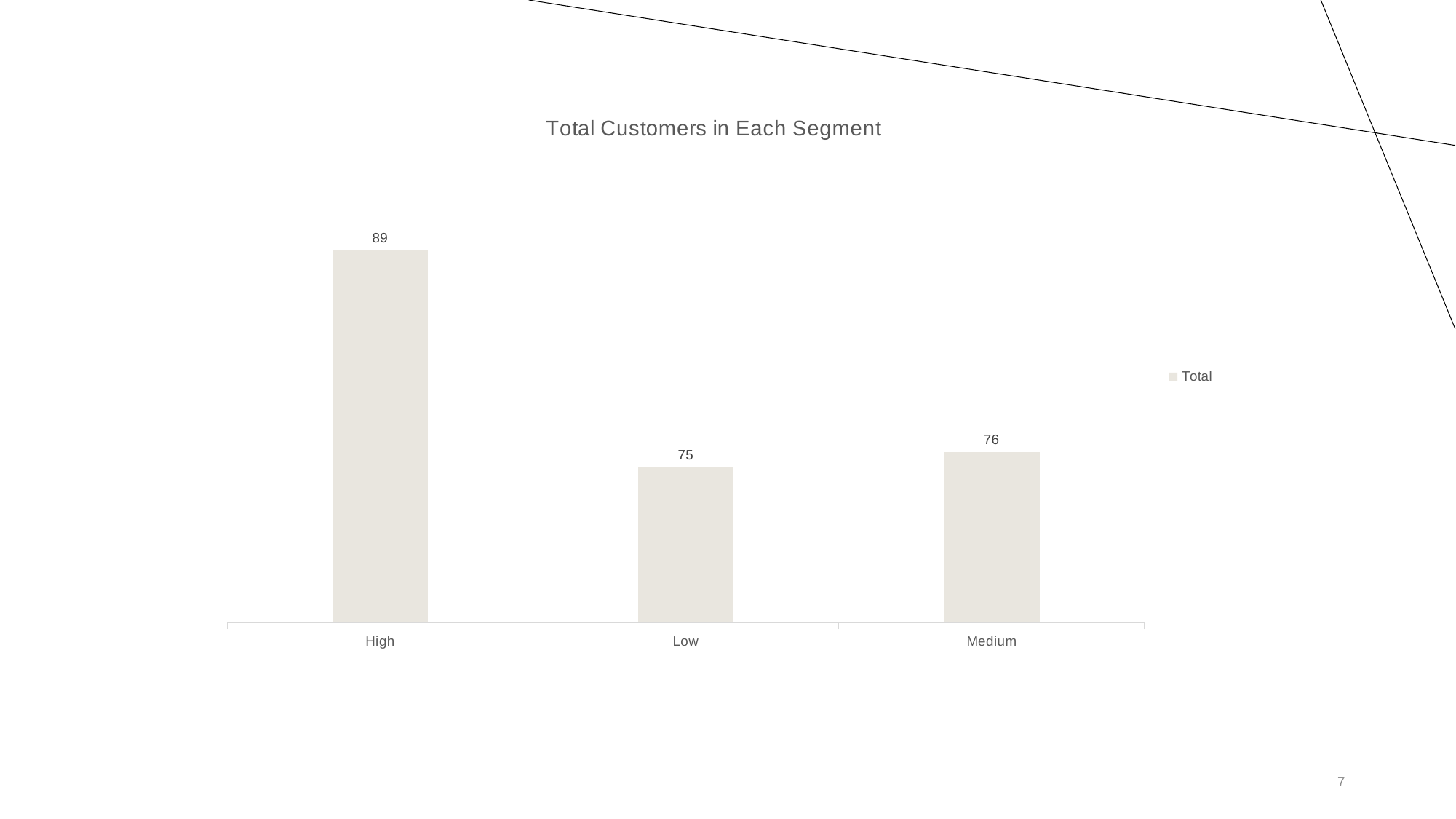

### Chart: Total Customers in Each Segment

| Category | Total |
|---|---|
| High | 89.0 |
| Low | 75.0 |
| Medium | 76.0 |
7